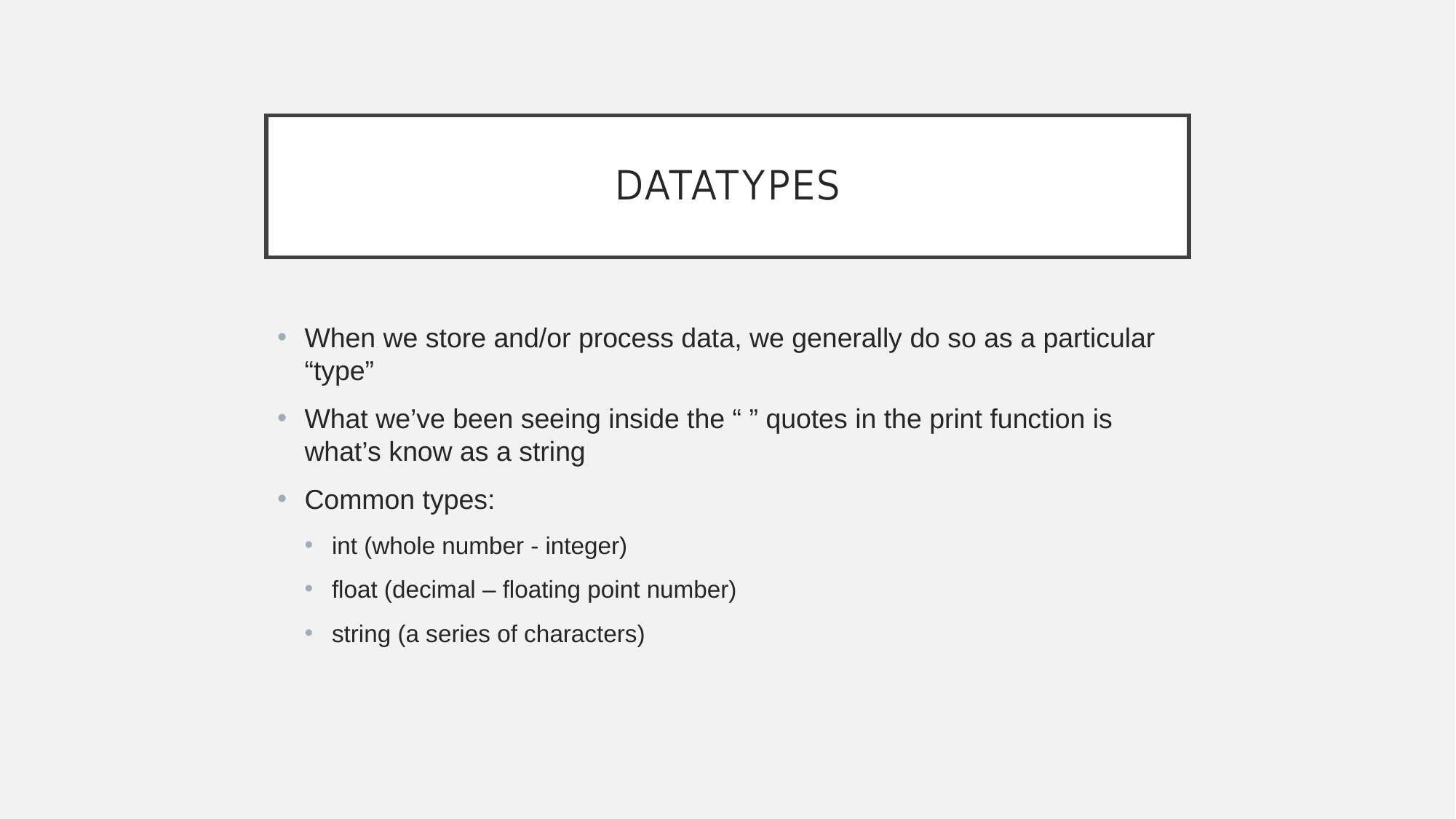

# Datatypes
When we store and/or process data, we generally do so as a particular “type”
What we’ve been seeing inside the “ ” quotes in the print function is what’s know as a string
Common types:
int (whole number - integer)
float (decimal – floating point number)
string (a series of characters)